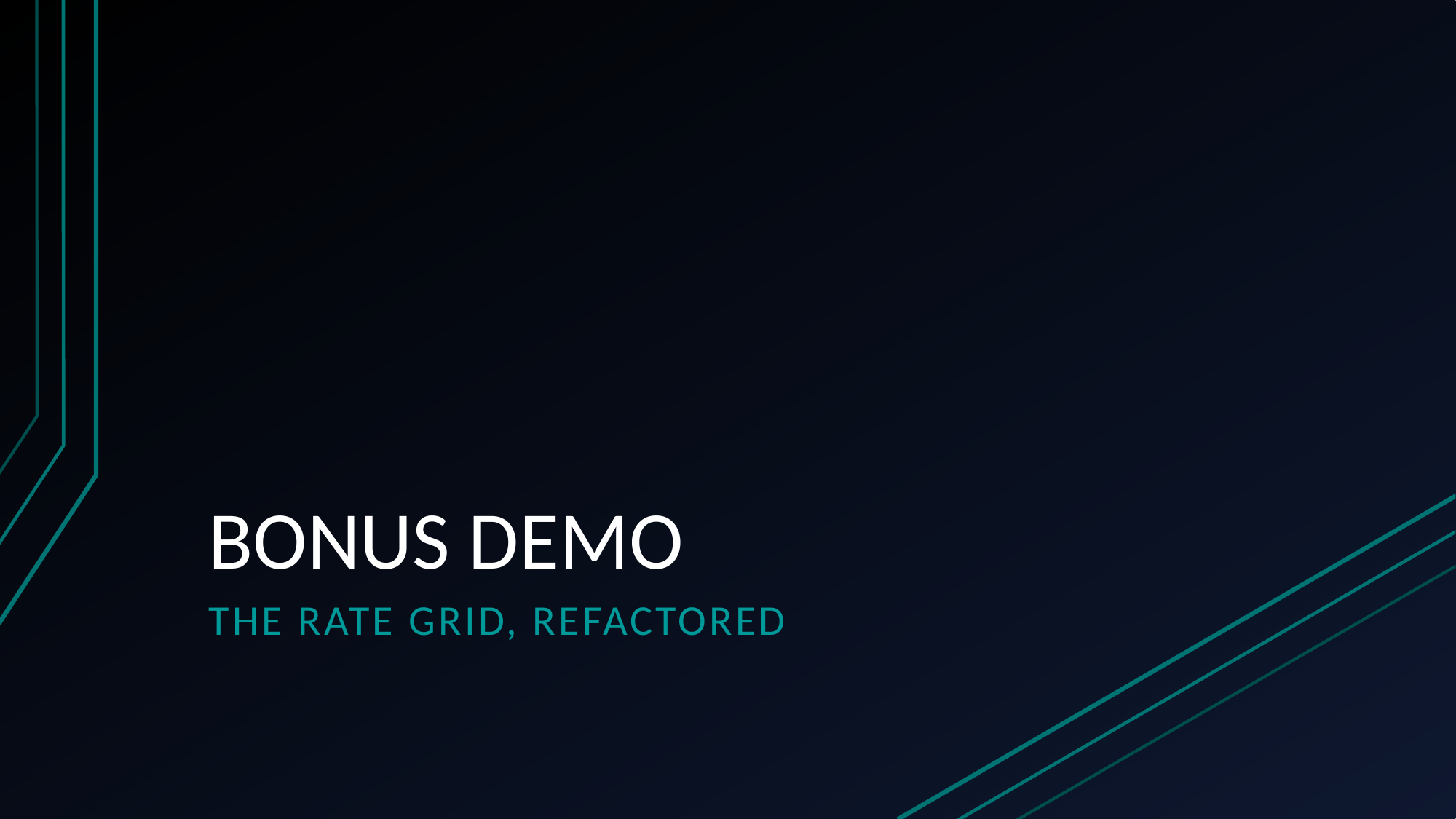

# BONUS DEMO
The Rate Grid, Refactored